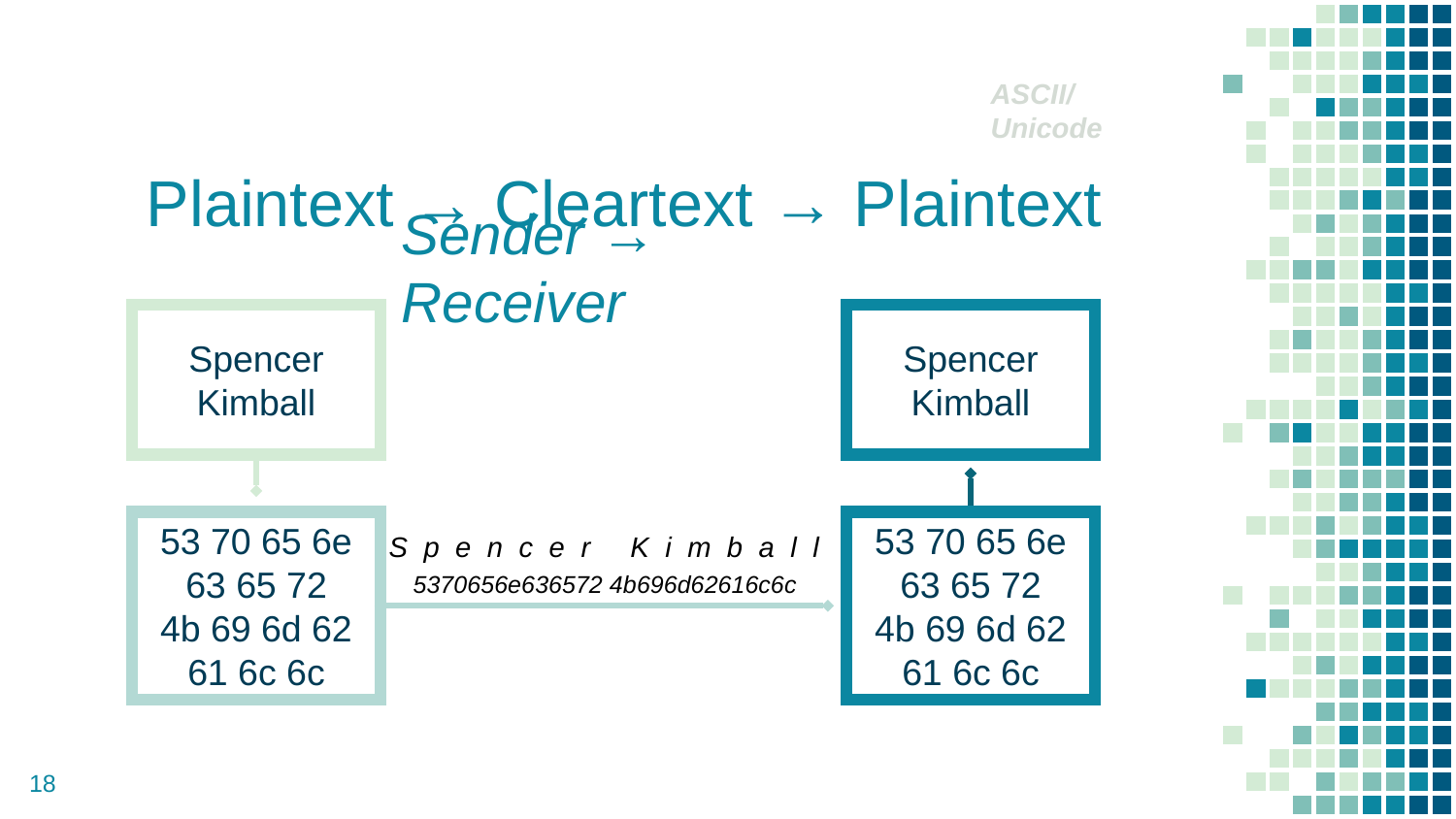

ASCII/Unicode
# Plaintext → Cleartext → Plaintext
Sender → Receiver
Spencer Kimball
Spencer Kimball
53 70 65 6e 63 65 72
4b 69 6d 62 61 6c 6c
53 70 65 6e 63 65 72
4b 69 6d 62 61 6c 6c
S  p  e  n  c  e  r     K  i  m  b  a  l  l
5370656e636572 4b696d62616c6c
18